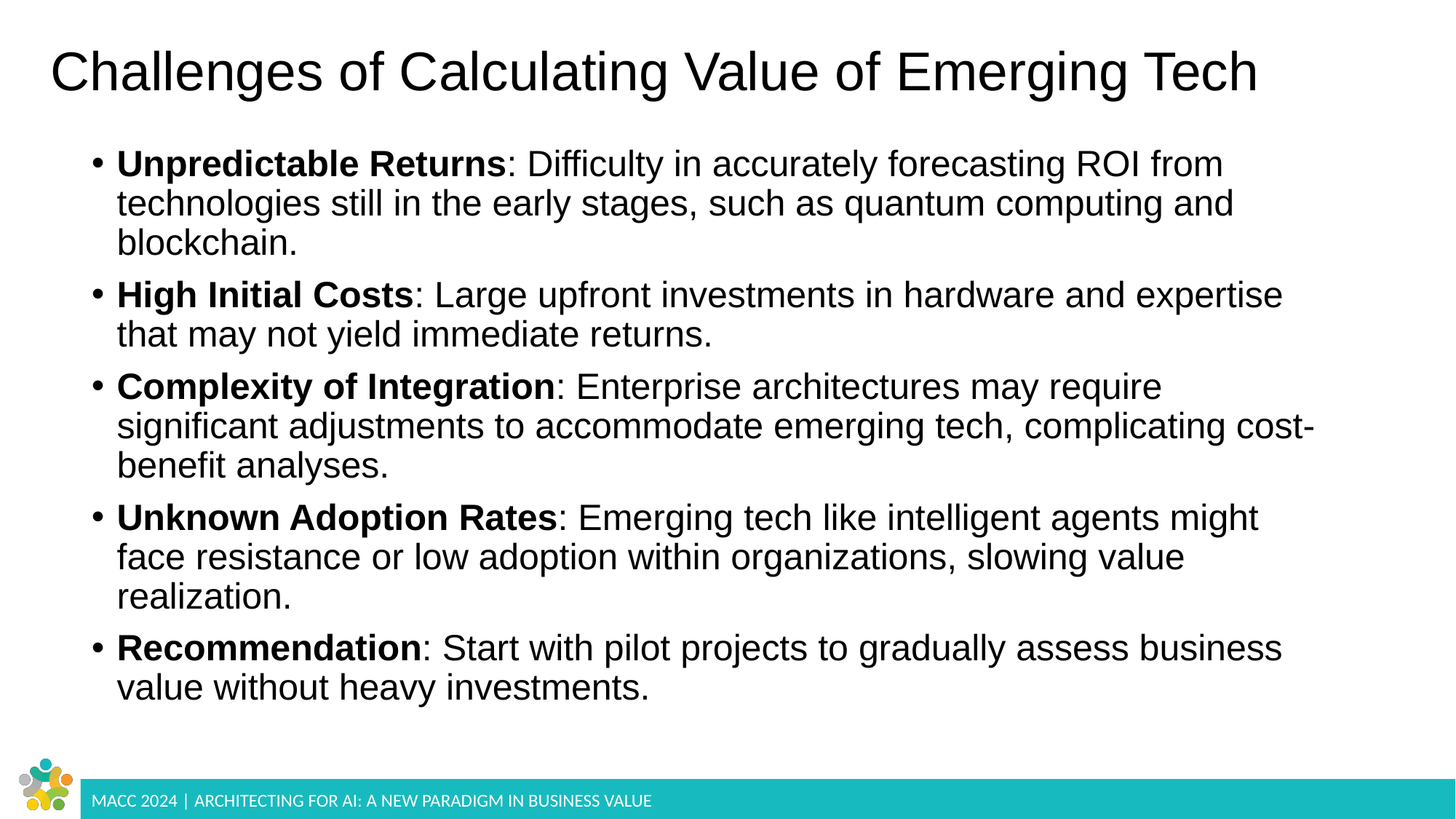

# Challenges of Calculating Value of Emerging Tech
Unpredictable Returns: Difficulty in accurately forecasting ROI from technologies still in the early stages, such as quantum computing and blockchain.
High Initial Costs: Large upfront investments in hardware and expertise that may not yield immediate returns.
Complexity of Integration: Enterprise architectures may require significant adjustments to accommodate emerging tech, complicating cost-benefit analyses.
Unknown Adoption Rates: Emerging tech like intelligent agents might face resistance or low adoption within organizations, slowing value realization.
Recommendation: Start with pilot projects to gradually assess business value without heavy investments.